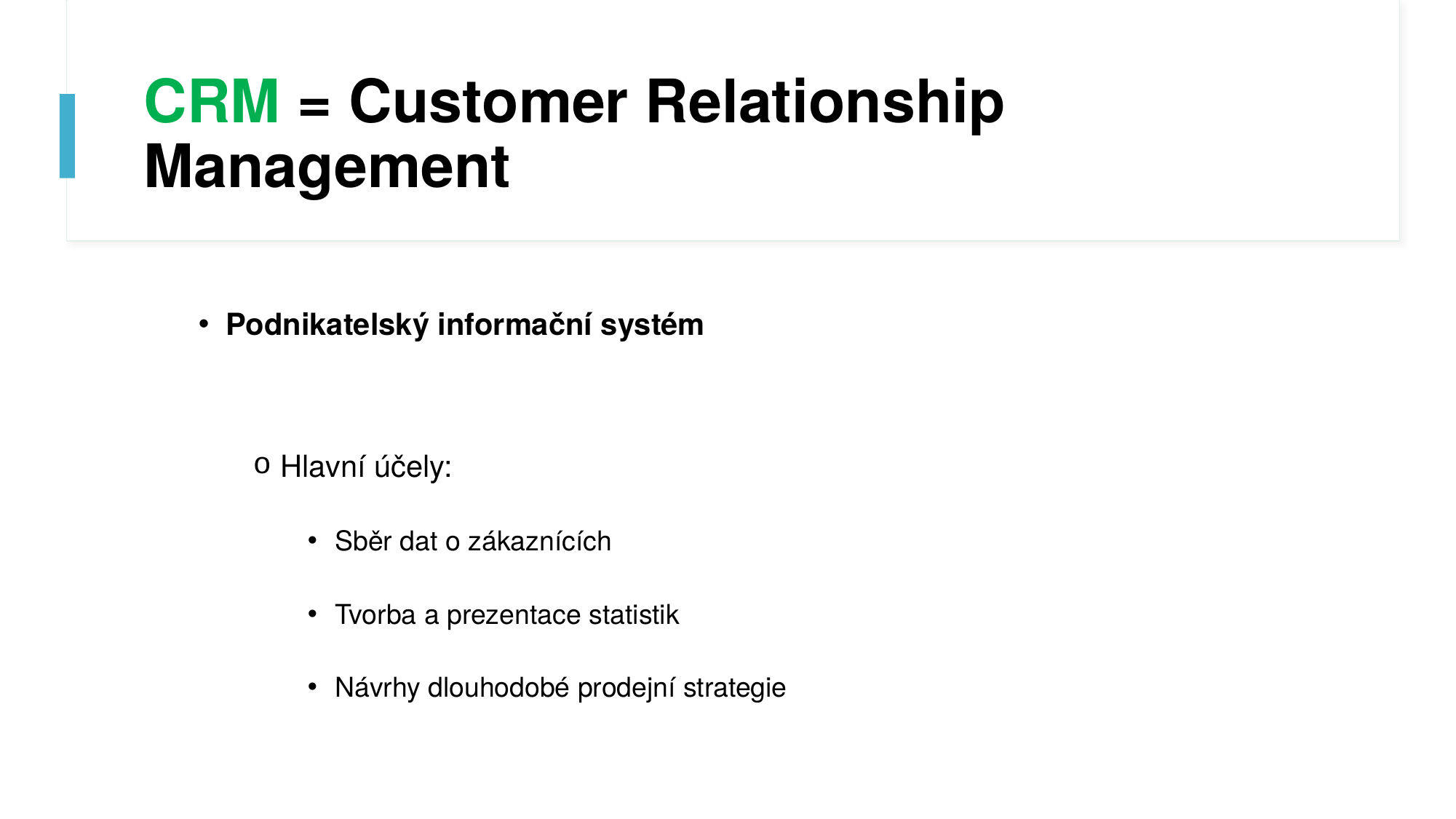

# CRM = Customer Relationship Management
Podnikatelský informační systém

Hlavní účely:
Sběr dat o zákaznících
Tvorba a prezentace statistik
Návrhy dlouhodobé prodejní strategie